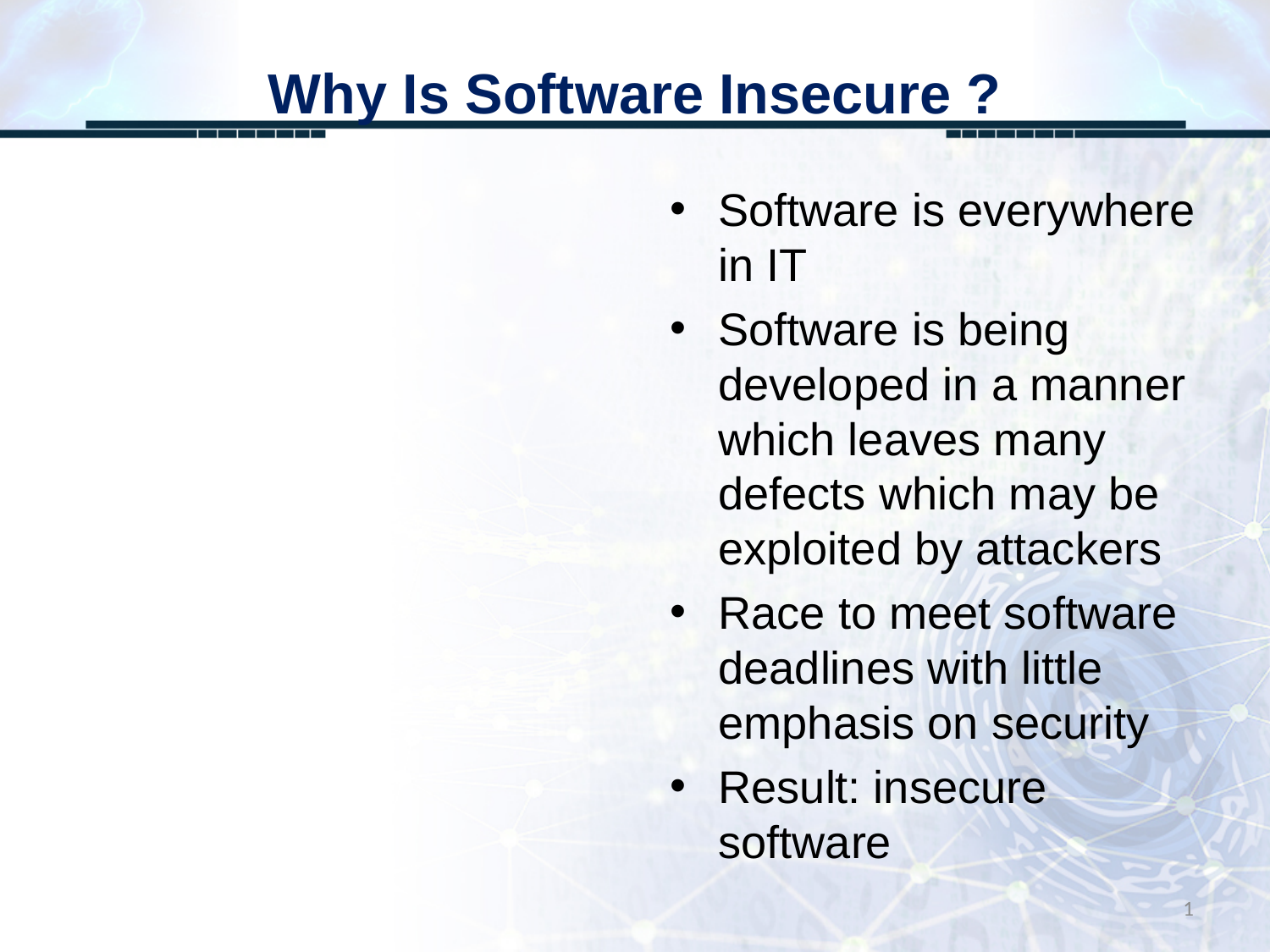

# Why Is Software Insecure ?
Software is everywhere in IT
Software is being developed in a manner which leaves many defects which may be exploited by attackers
Race to meet software deadlines with little emphasis on security
Result: insecure software

1